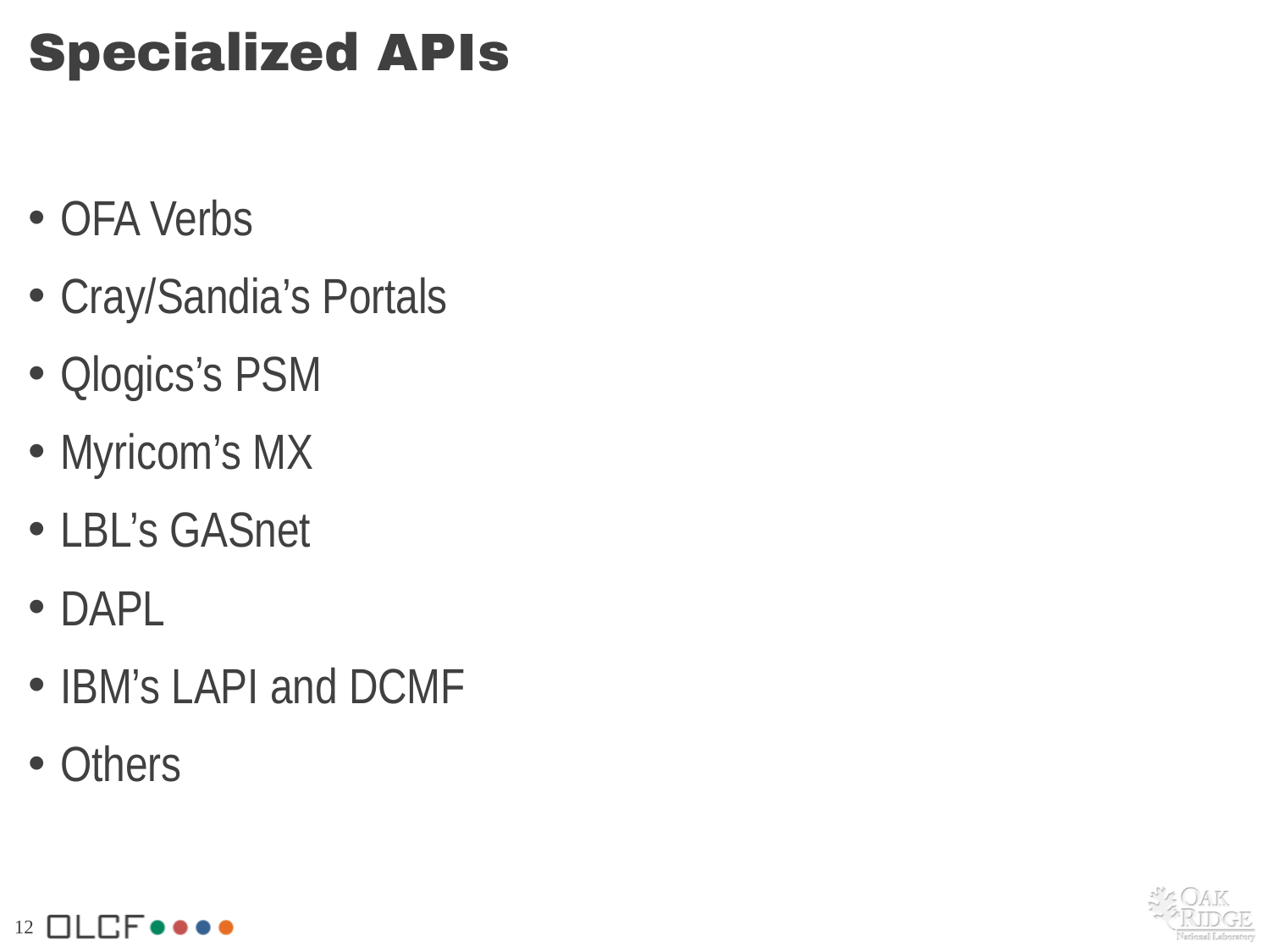

# Specialized APIs
OFA Verbs
Cray/Sandia’s Portals
Qlogics’s PSM
Myricom’s MX
LBL’s GASnet
DAPL
IBM’s LAPI and DCMF
Others